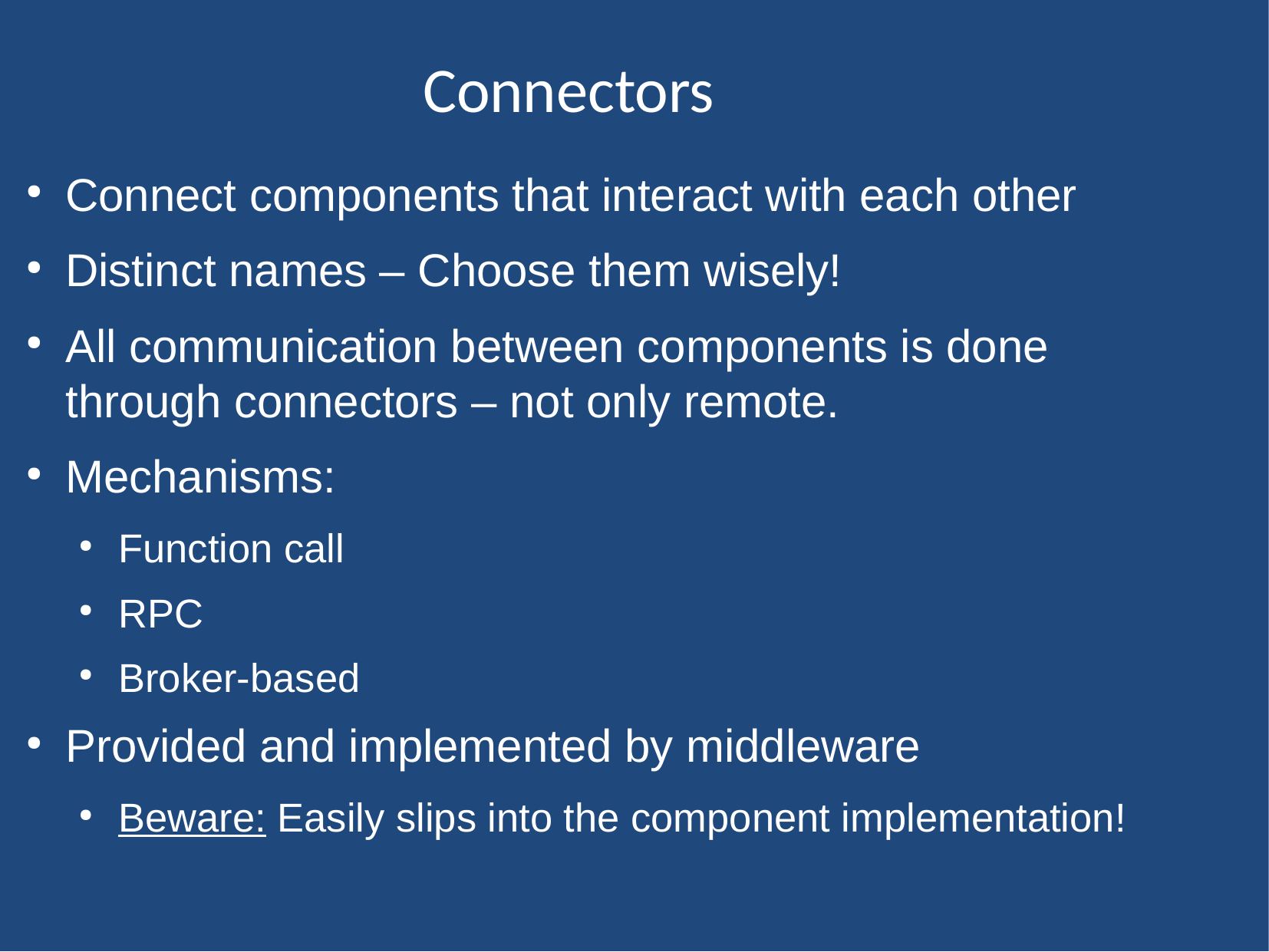

Connectors
Connect components that interact with each other
Distinct names – Choose them wisely!
All communication between components is done through connectors – not only remote.
Mechanisms:
Function call
RPC
Broker-based
Provided and implemented by middleware
Beware: Easily slips into the component implementation!